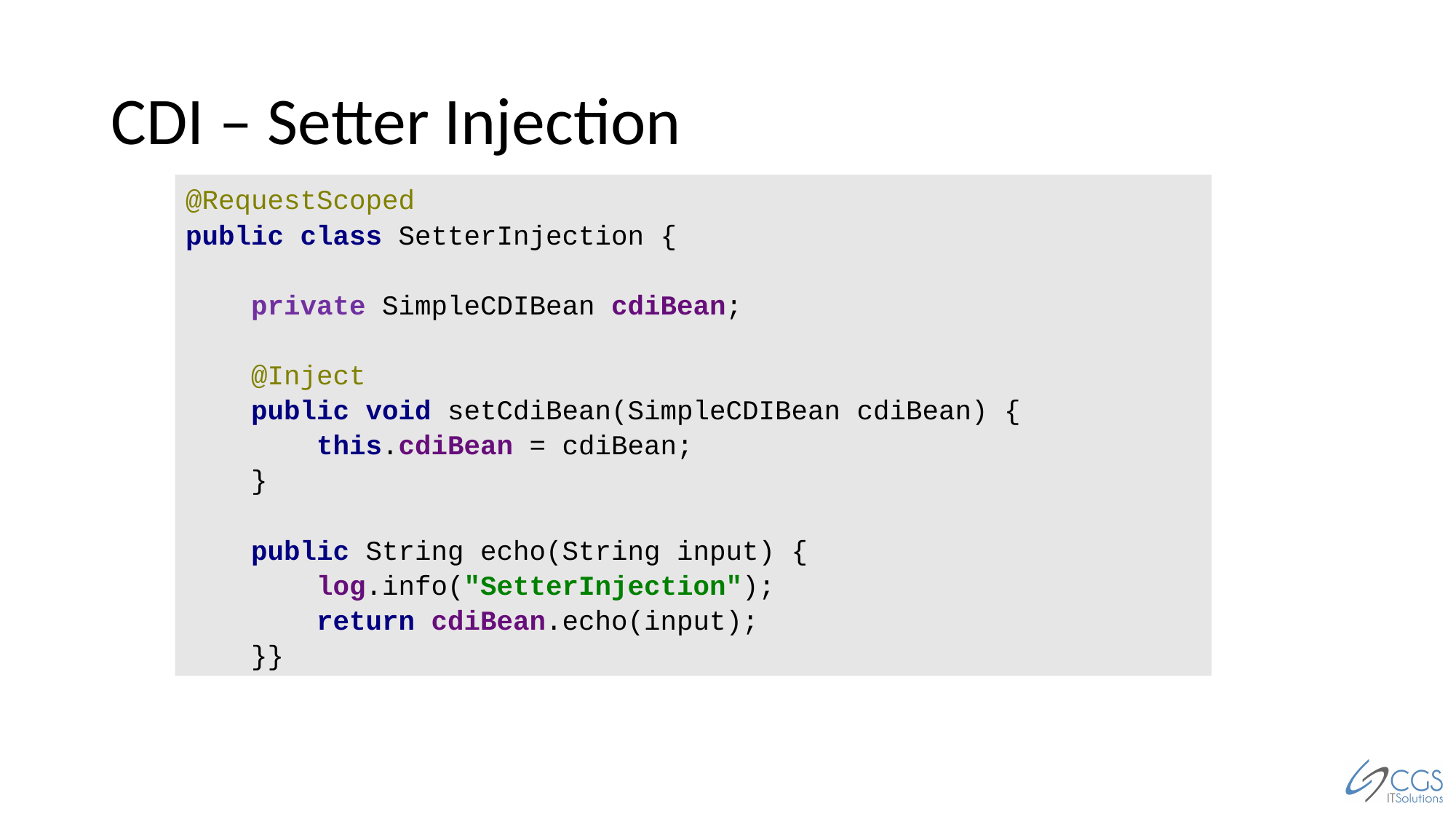

# CDI – Setter Injection
@RequestScoped
public class SetterInjection {
    private SimpleCDIBean cdiBean;
    @Inject
    public void setCdiBean(SimpleCDIBean cdiBean) {
        this.cdiBean = cdiBean;
    }
    public String echo(String input) {
        log.info("SetterInjection");
        return cdiBean.echo(input);
    }}